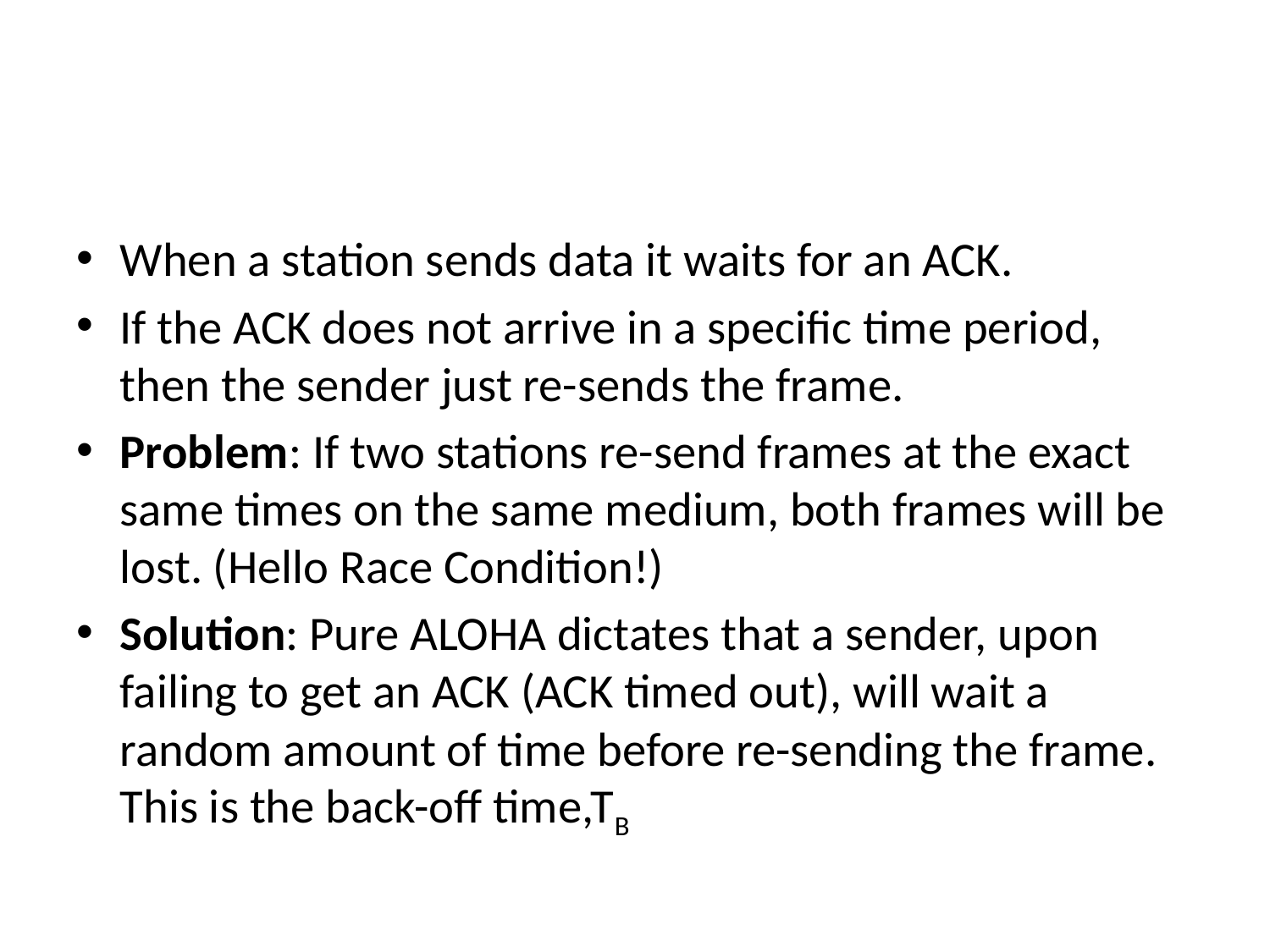

#
When a station sends data it waits for an ACK.
If the ACK does not arrive in a specific time period, then the sender just re-sends the frame.
Problem: If two stations re-send frames at the exact same times on the same medium, both frames will be lost. (Hello Race Condition!)
Solution: Pure ALOHA dictates that a sender, upon failing to get an ACK (ACK timed out), will wait a random amount of time before re-sending the frame. This is the back-off time,TB